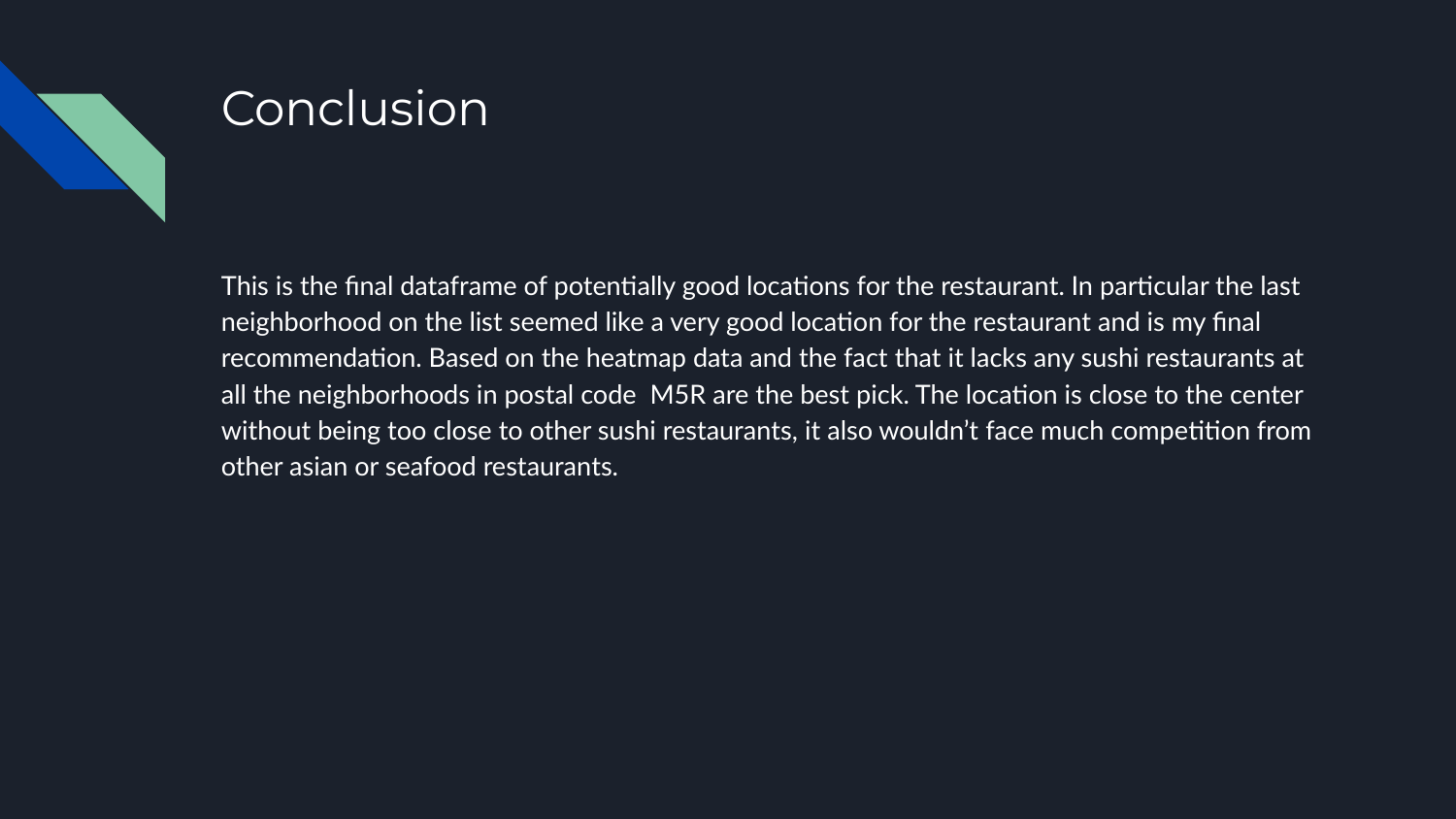

# Conclusion
This is the final dataframe of potentially good locations for the restaurant. In particular the last neighborhood on the list seemed like a very good location for the restaurant and is my final recommendation. Based on the heatmap data and the fact that it lacks any sushi restaurants at all the neighborhoods in postal code  M5R are the best pick. The location is close to the center without being too close to other sushi restaurants, it also wouldn’t face much competition from other asian or seafood restaurants.